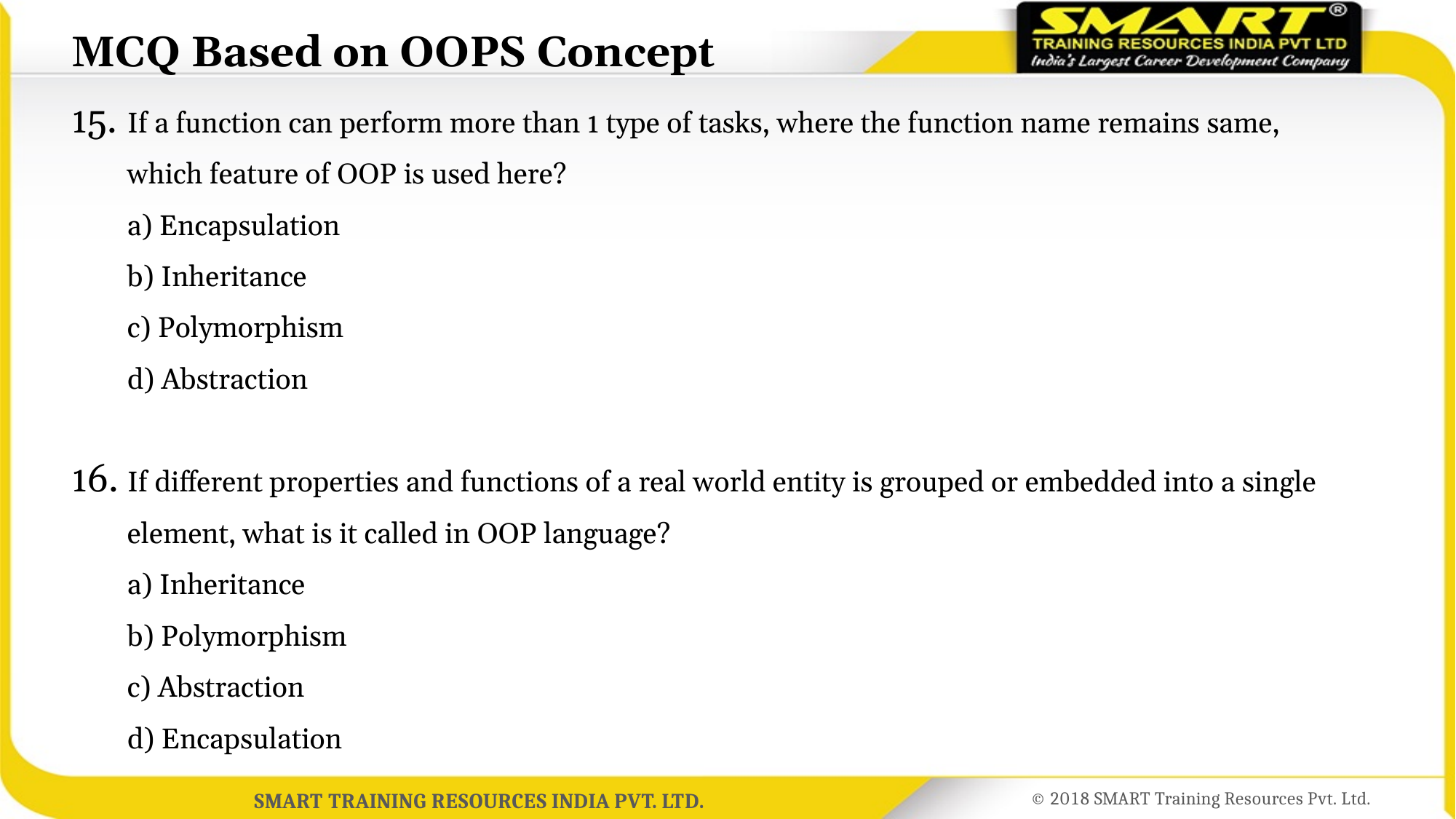

# MCQ Based on OOPS Concept
If a function can perform more than 1 type of tasks, where the function name remains same, which feature of OOP is used here?
a) Encapsulation
b) Inheritance
c) Polymorphism
d) Abstraction

If different properties and functions of a real world entity is grouped or embedded into a single element, what is it called in OOP language?
a) Inheritance
b) Polymorphism
c) Abstraction
d) Encapsulation